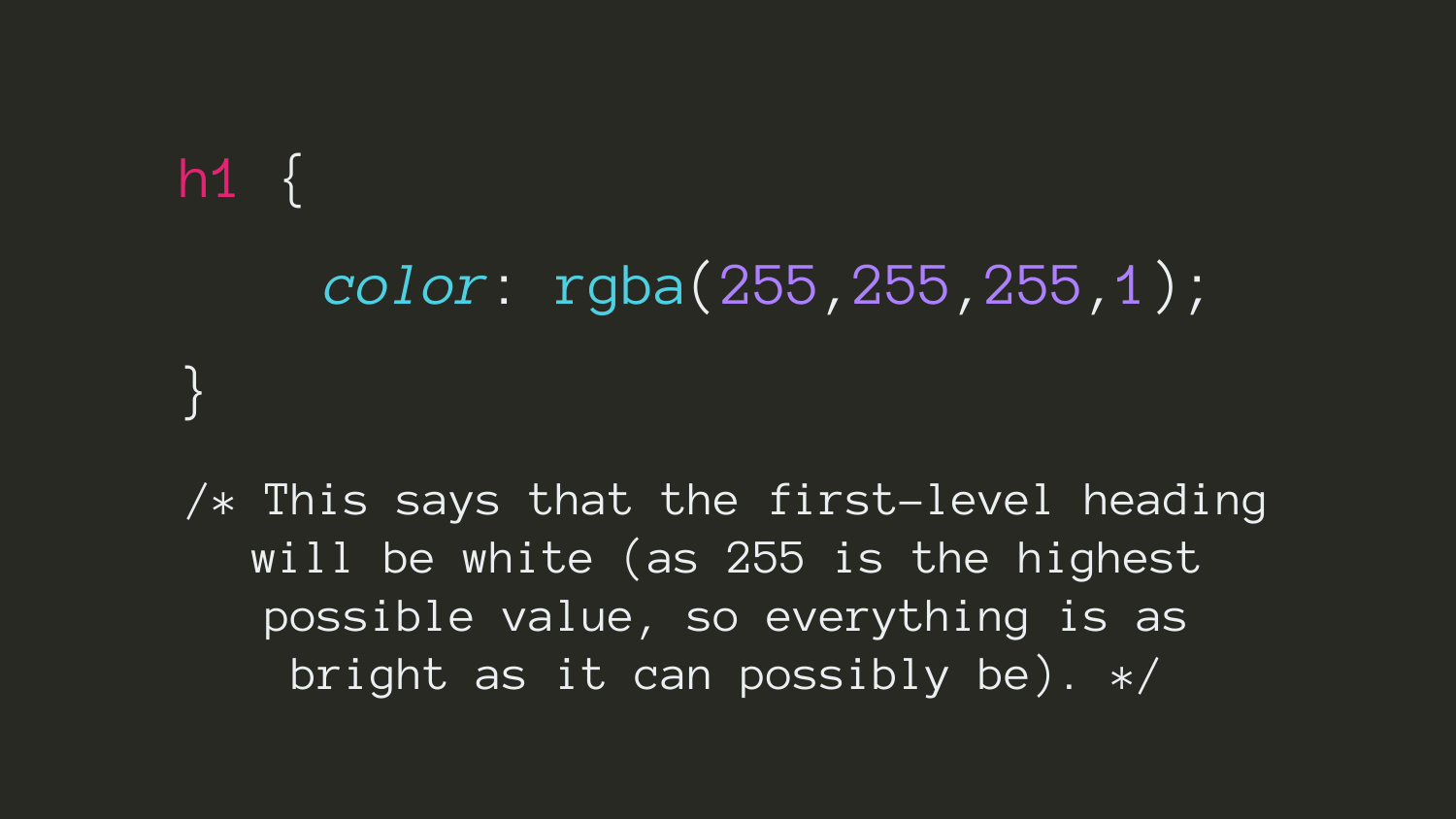

h1 {
	color: rgba(255,255,255,1);
}

/* This says that the first-level heading will be white (as 255 is the highest possible value, so everything is as bright as it can possibly be). */